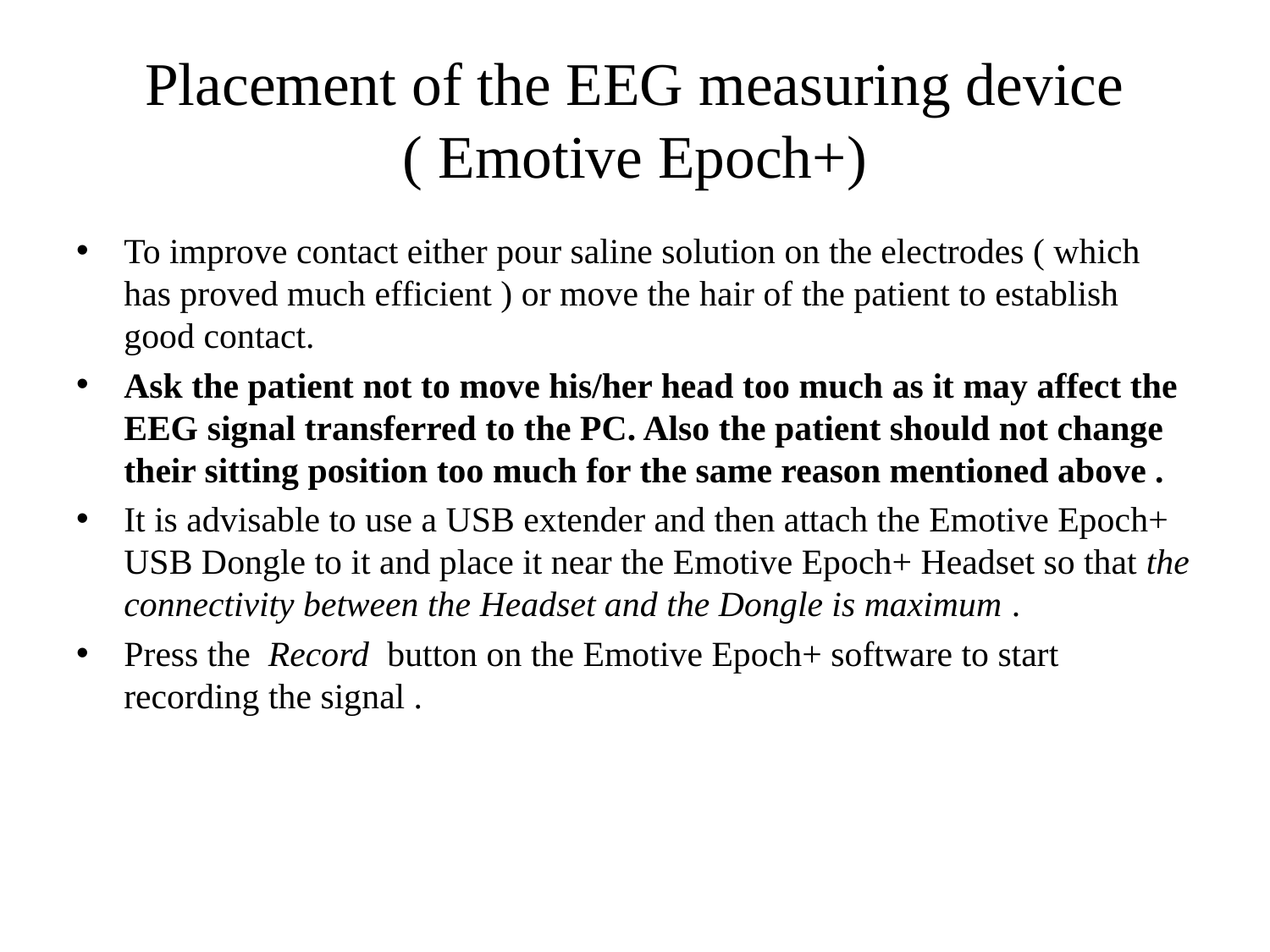

# Placement of the EEG measuring device ( Emotive Epoch+)
To improve contact either pour saline solution on the electrodes ( which has proved much efficient ) or move the hair of the patient to establish good contact.
Ask the patient not to move his/her head too much as it may affect the EEG signal transferred to the PC. Also the patient should not change their sitting position too much for the same reason mentioned above .
It is advisable to use a USB extender and then attach the Emotive Epoch+ USB Dongle to it and place it near the Emotive Epoch+ Headset so that the connectivity between the Headset and the Dongle is maximum .
Press the  Record  button on the Emotive Epoch+ software to start recording the signal .